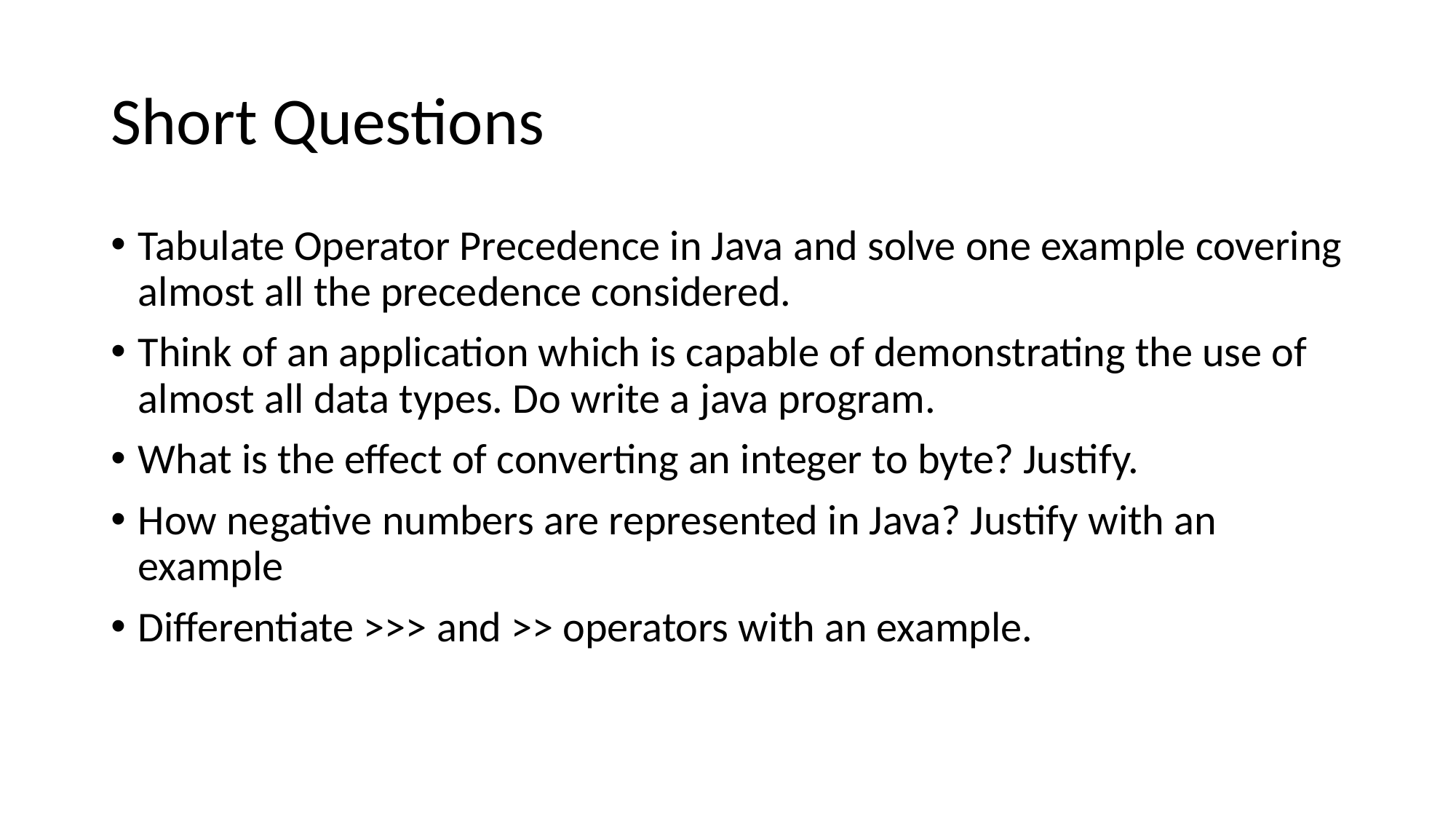

# Short Questions
Tabulate Operator Precedence in Java and solve one example covering almost all the precedence considered.
Think of an application which is capable of demonstrating the use of almost all data types. Do write a java program.
What is the effect of converting an integer to byte? Justify.
How negative numbers are represented in Java? Justify with an example
Differentiate >>> and >> operators with an example.